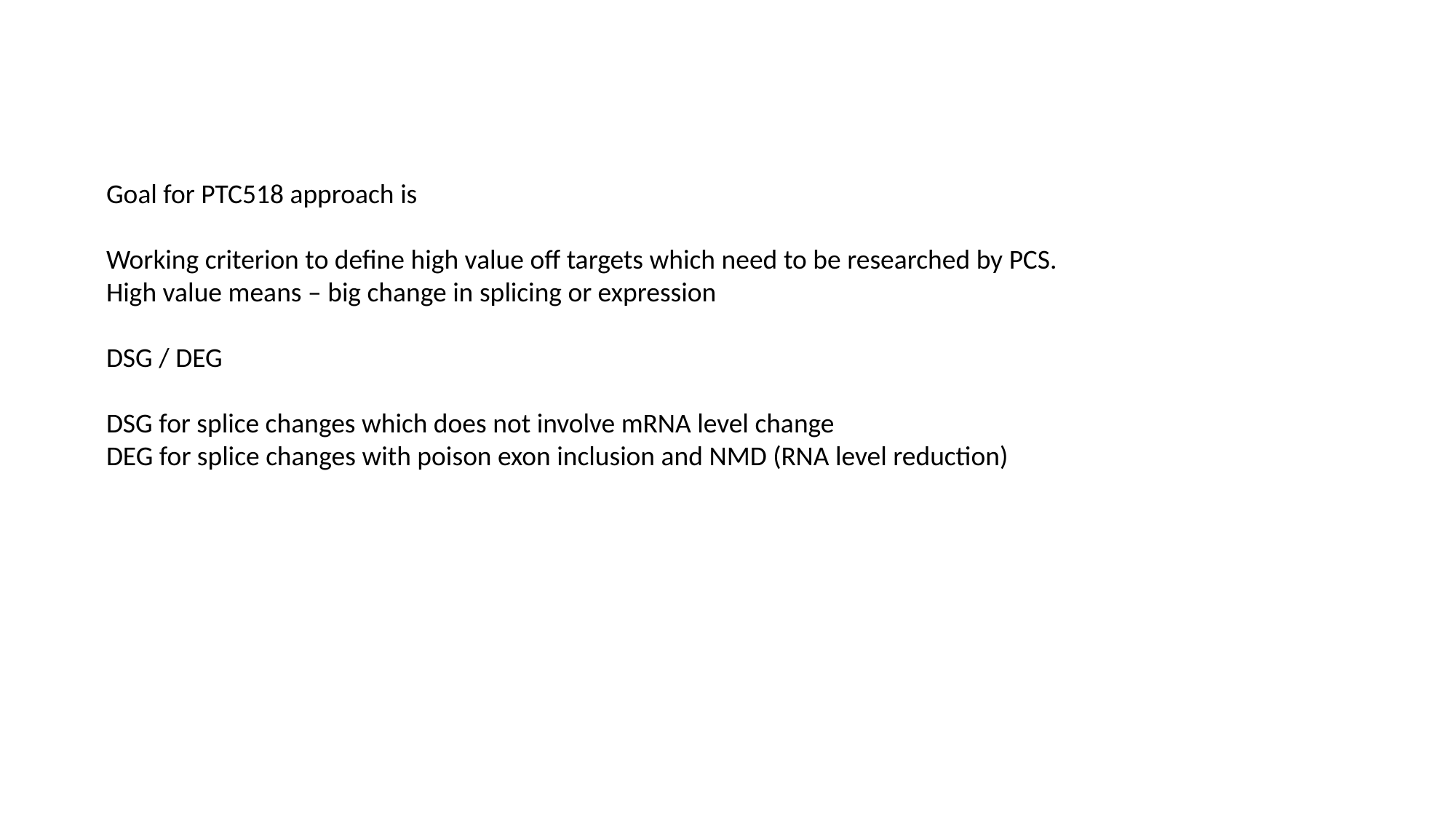

Goal for PTC518 approach is

Working criterion to define high value off targets which need to be researched by PCS.
High value means – big change in splicing or expression

DSG / DEG

DSG for splice changes which does not involve mRNA level change
DEG for splice changes with poison exon inclusion and NMD (RNA level reduction)